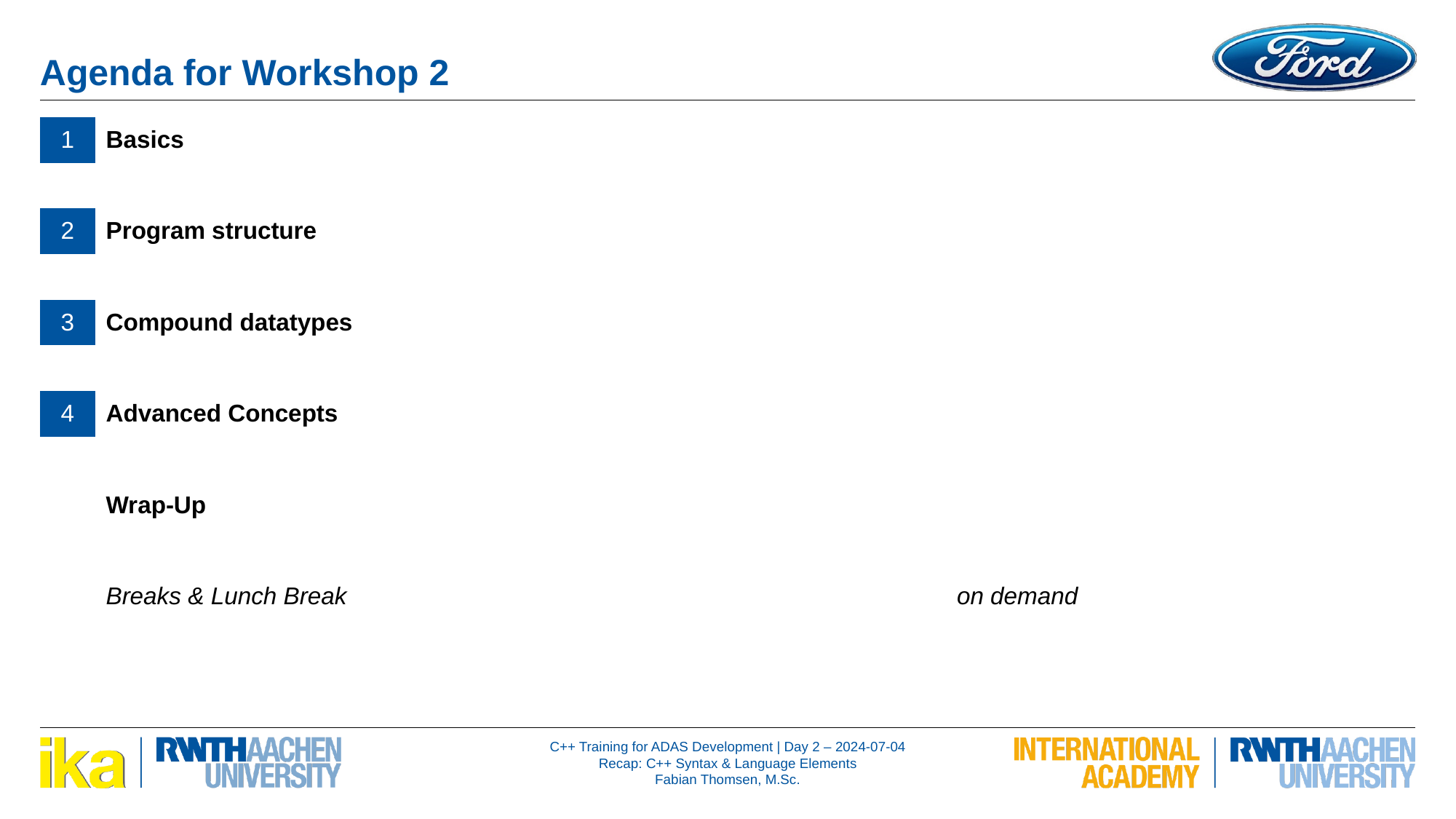

Agenda for Workshop 2
| 1 | Basics |  |
| --- | --- | --- |
|  |  |  |
| 2 | Program structure |  |
|  |  |  |
| 3 | Compound datatypes |  |
|  |  |  |
| 4 | Advanced Concepts |  |
|  |  |  |
|  | Wrap-Up |  |
|  |  |  |
|  | Breaks & Lunch Break | on demand |